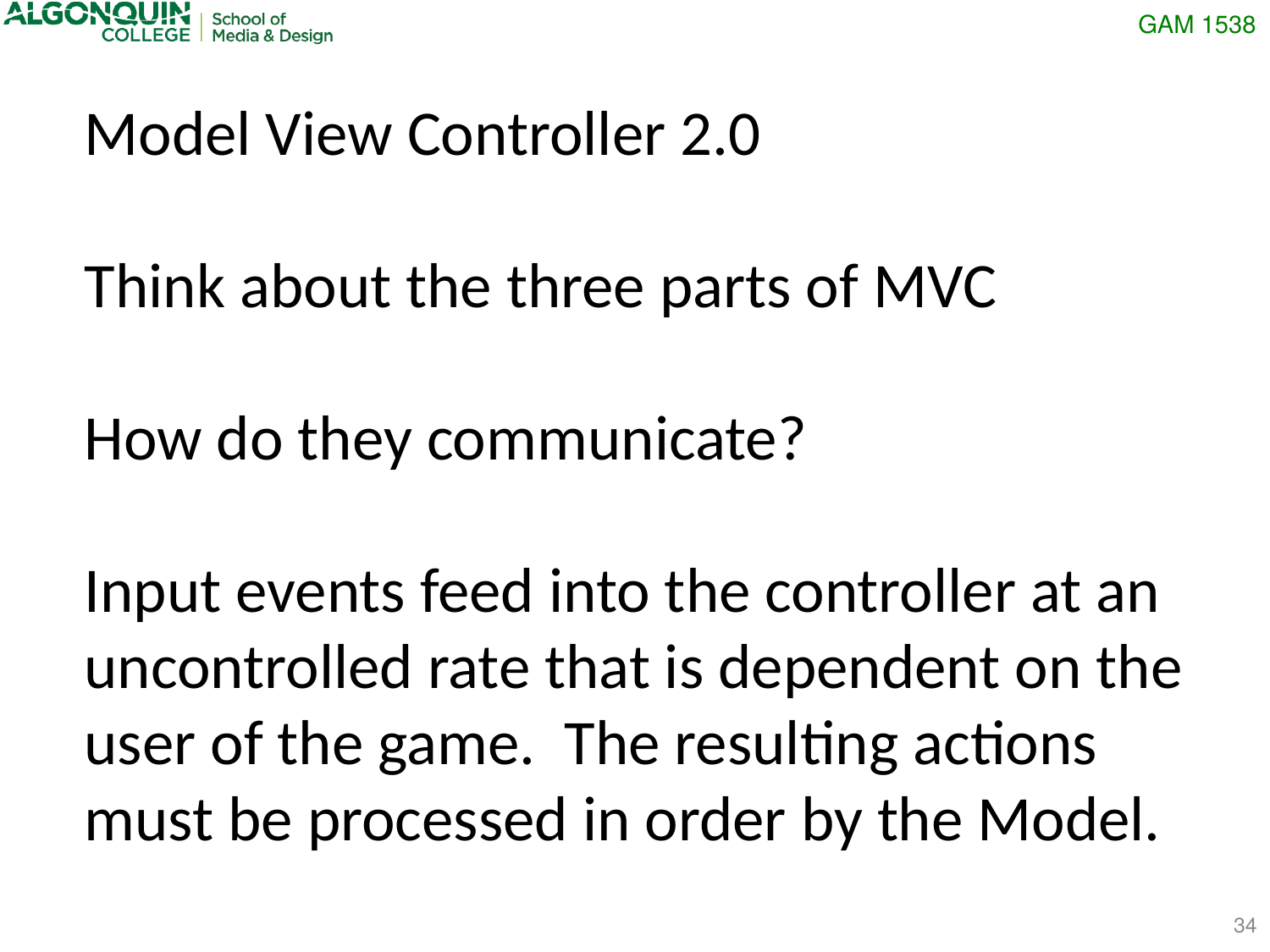

Model View Controller 2.0

Think about the three parts of MVC

How do they communicate?

Input events feed into the controller at an uncontrolled rate that is dependent on the user of the game.  The resulting actions must be processed in order by the Model.
34